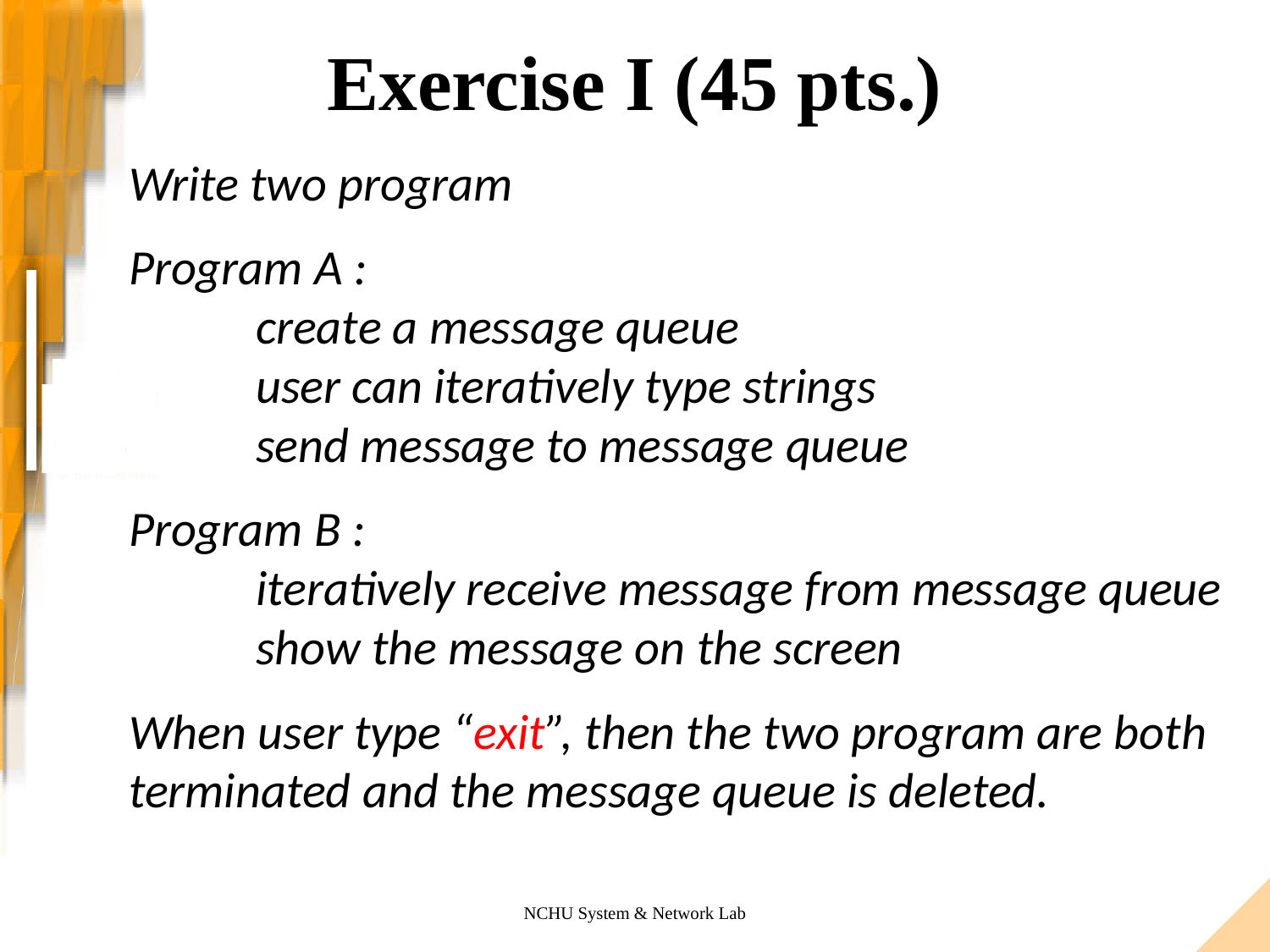

# Exercise I (45 pts.)
Write two program
Program A :
	create a message queue
	user can iteratively type strings
	send message to message queue
Program B :
	iteratively receive message from message queue
	show the message on the screen
When user type “exit”, then the two program are both terminated and the message queue is deleted.

NCHU System & Network Lab